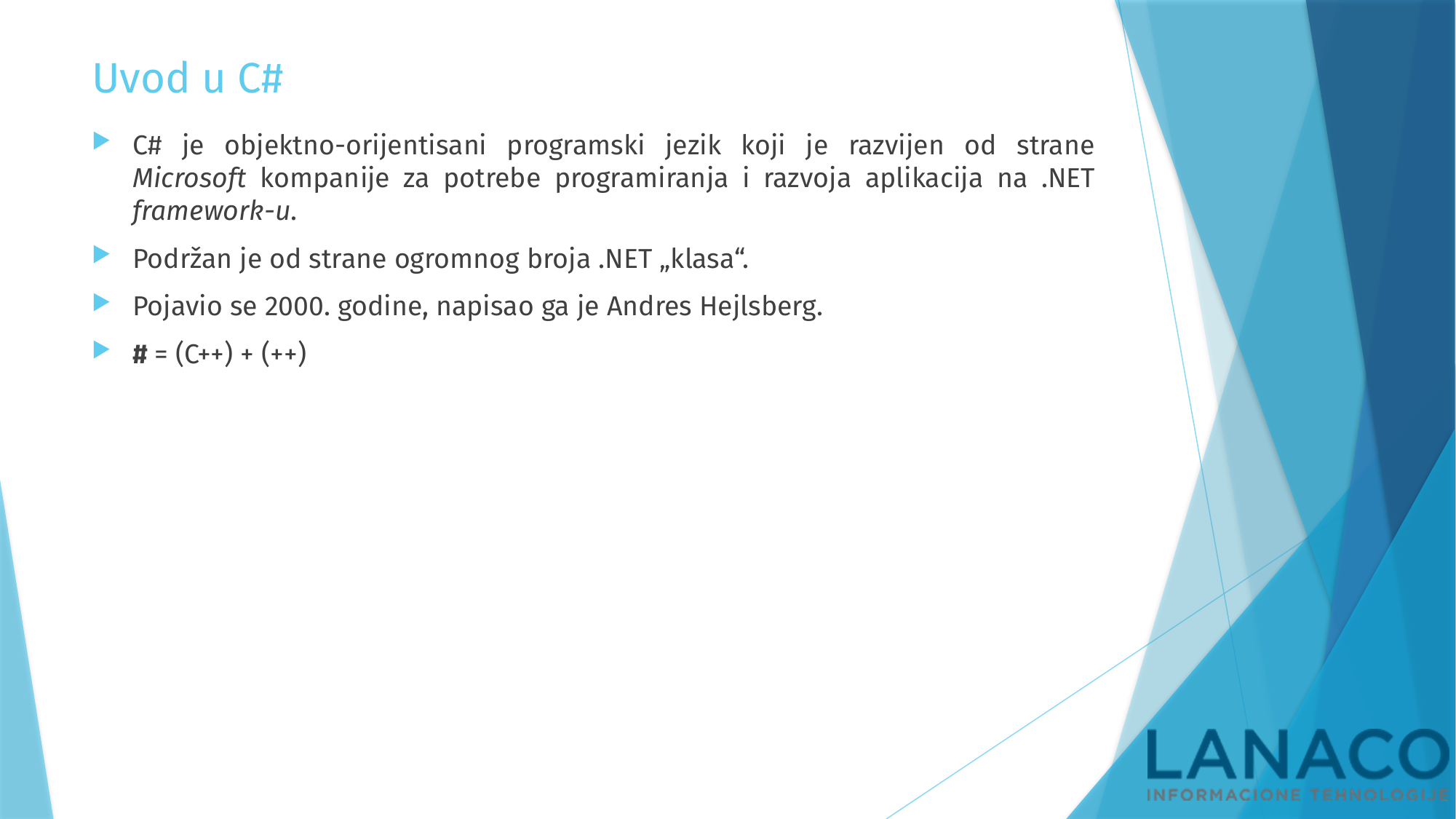

# Uvod u C#
C# je objektno-orijentisani programski jezik koji je razvijen od strane Microsoft kompanije za potrebe programiranja i razvoja aplikacija na .NET framework-u.
Podržan je od strane ogromnog broja .NET „klasa“.
Pojavio se 2000. godine, napisao ga je Andres Hejlsberg.
# = (C++) + (++)